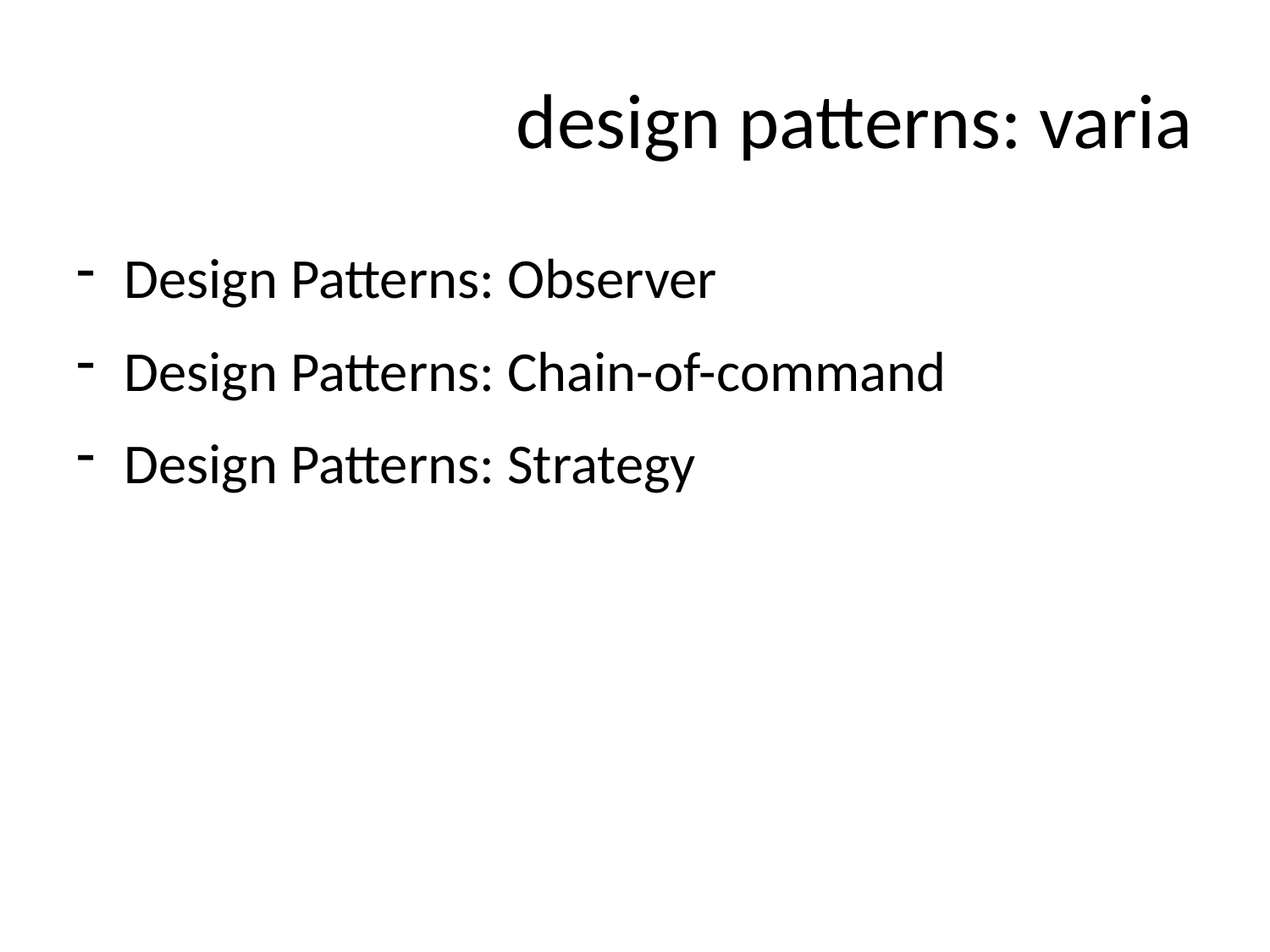

# design patterns: varia
Design Patterns: Observer
Design Patterns: Chain-of-command
Design Patterns: Strategy